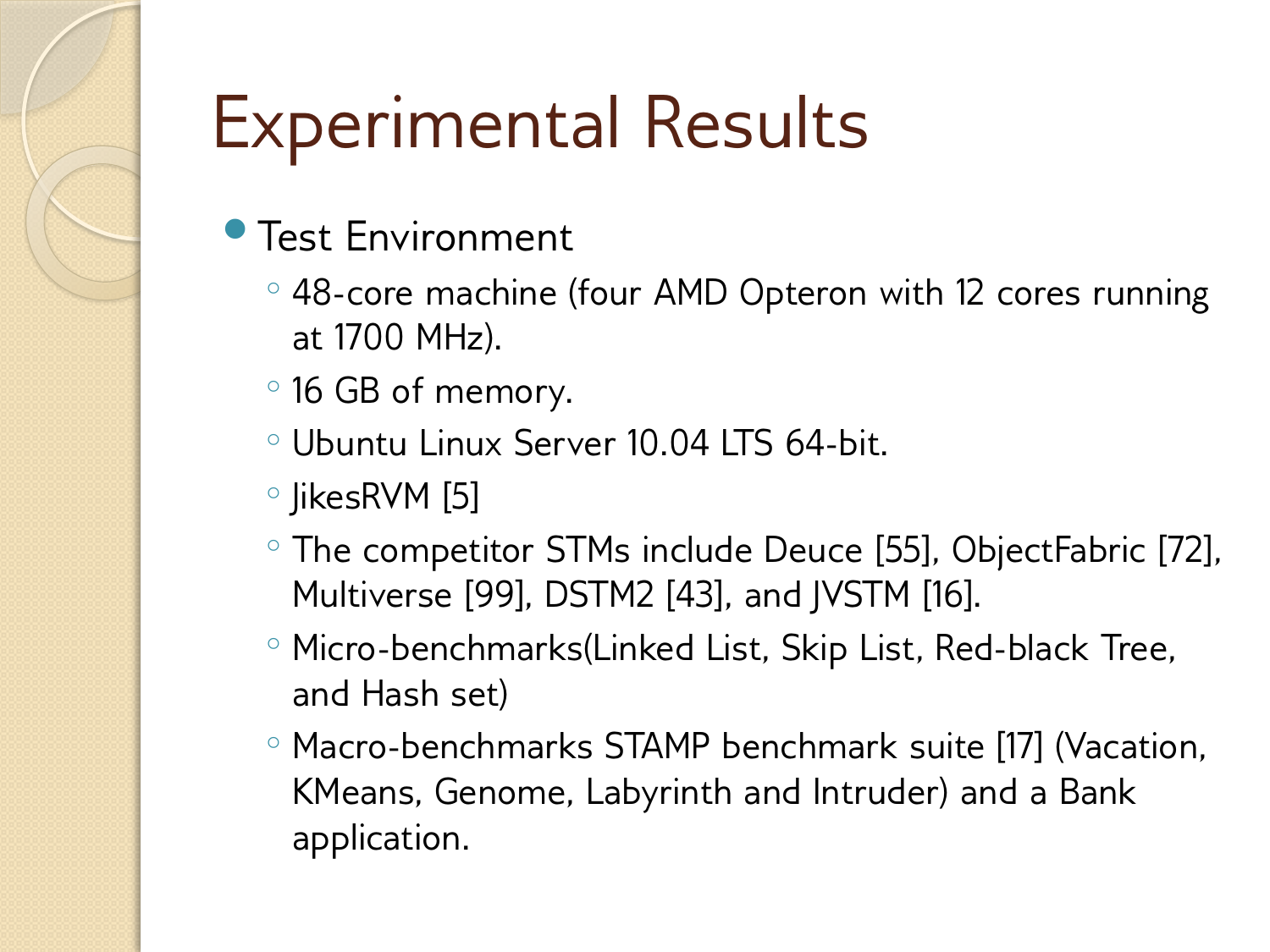

# Experimental Results
Test Environment
48-core machine (four AMD Opteron with 12 cores running at 1700 MHz).
16 GB of memory.
Ubuntu Linux Server 10.04 LTS 64-bit.
JikesRVM [5]
The competitor STMs include Deuce [55], ObjectFabric [72], Multiverse [99], DSTM2 [43], and JVSTM [16].
Micro-benchmarks(Linked List, Skip List, Red-black Tree, and Hash set)
Macro-benchmarks STAMP benchmark suite [17] (Vacation, KMeans, Genome, Labyrinth and Intruder) and a Bank application.